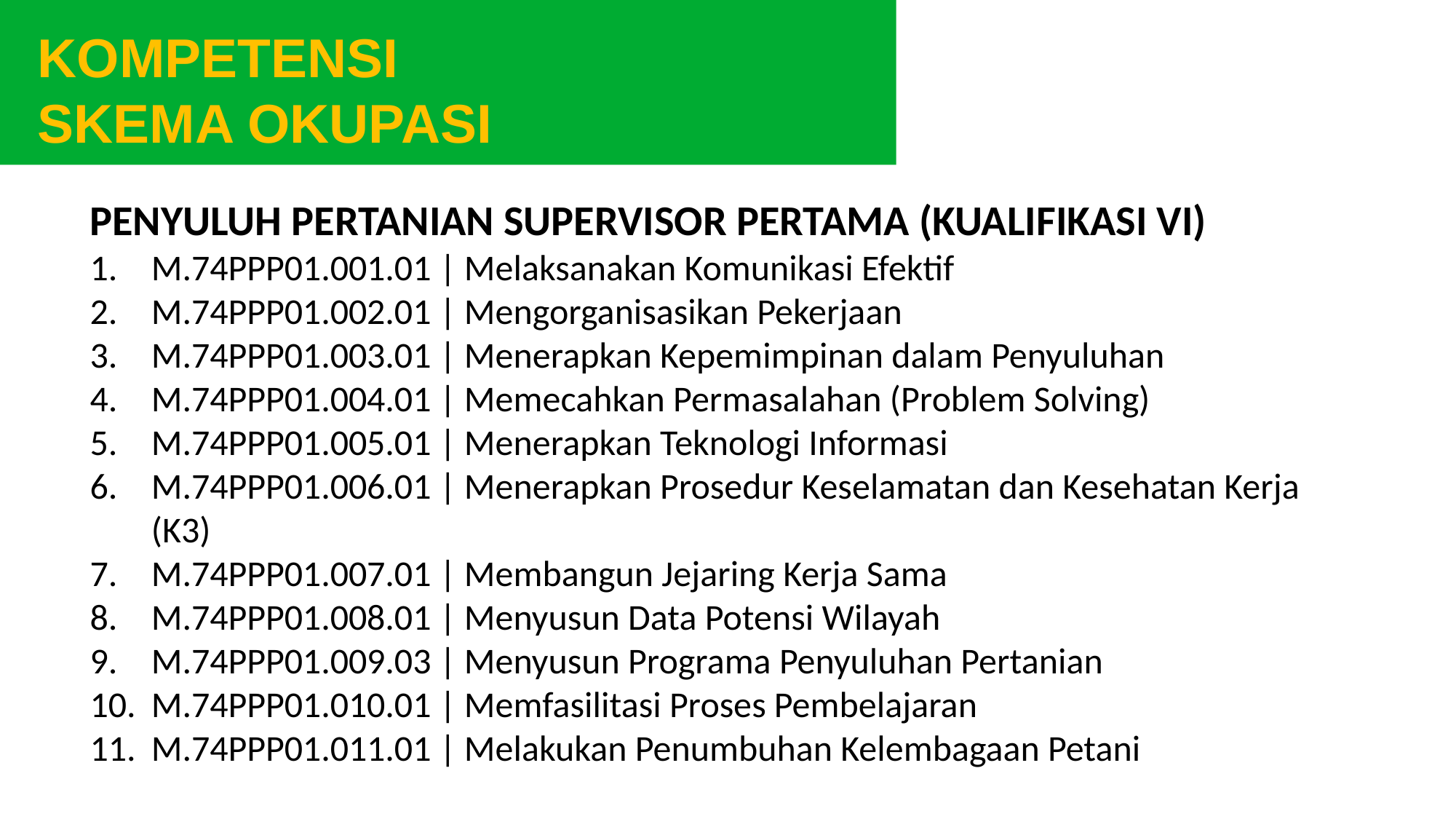

KOMPETENSI
SKEMA OKUPASI
PENYULUH PERTANIAN SUPERVISOR PERTAMA (KUALIFIKASI VI)
M.74PPP01.001.01 | Melaksanakan Komunikasi Efektif
M.74PPP01.002.01 | Mengorganisasikan Pekerjaan
M.74PPP01.003.01 | Menerapkan Kepemimpinan dalam Penyuluhan
M.74PPP01.004.01 | Memecahkan Permasalahan (Problem Solving)
M.74PPP01.005.01 | Menerapkan Teknologi Informasi
M.74PPP01.006.01 | Menerapkan Prosedur Keselamatan dan Kesehatan Kerja (K3)
M.74PPP01.007.01 | Membangun Jejaring Kerja Sama
M.74PPP01.008.01 | Menyusun Data Potensi Wilayah
M.74PPP01.009.03 | Menyusun Programa Penyuluhan Pertanian
M.74PPP01.010.01 | Memfasilitasi Proses Pembelajaran
M.74PPP01.011.01 | Melakukan Penumbuhan Kelembagaan Petani